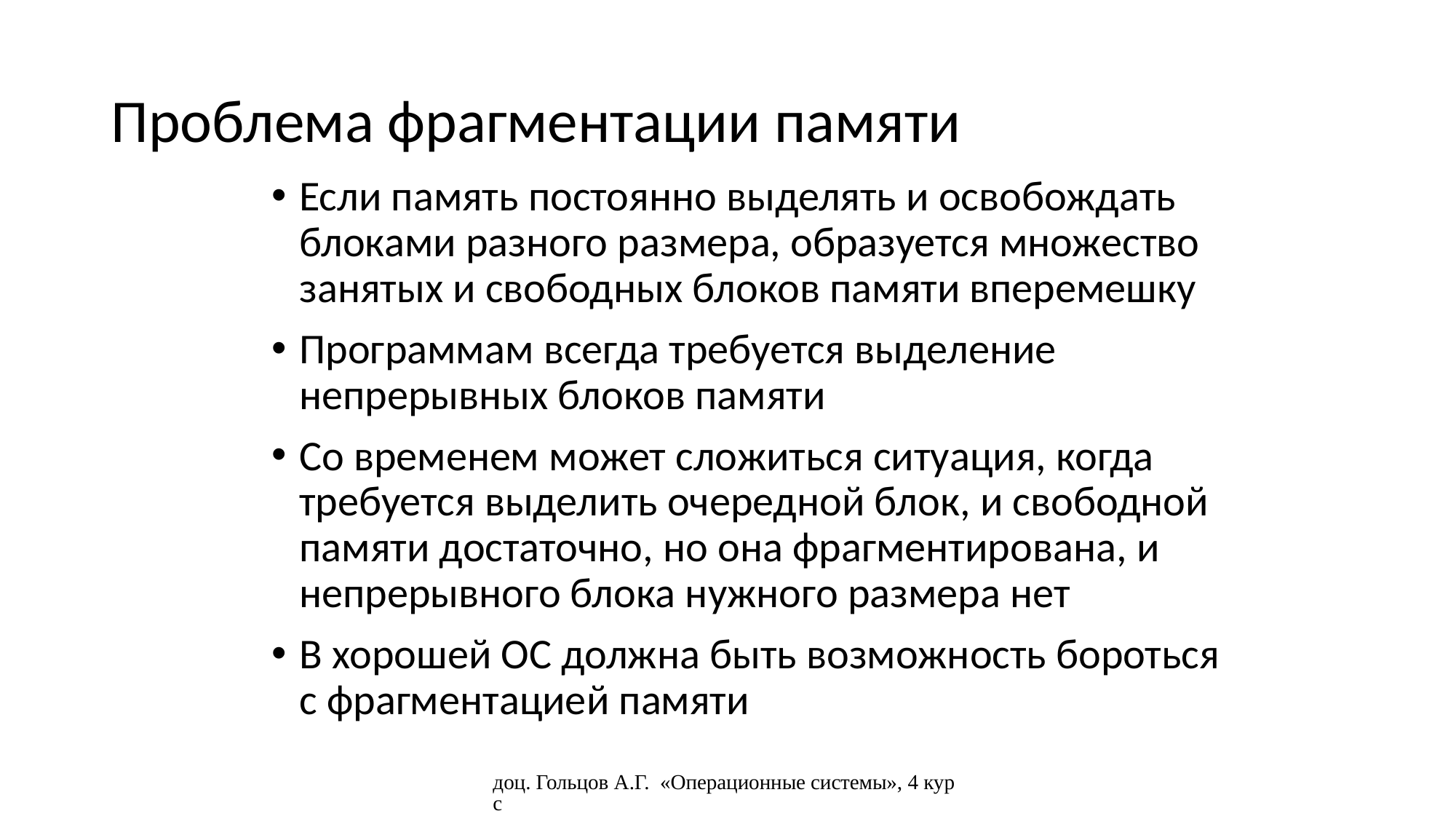

# Проблема фрагментации памяти
Если память постоянно выделять и освобождать блоками разного размера, образуется множество занятых и свободных блоков памяти вперемешку
Программам всегда требуется выделение непрерывных блоков памяти
Со временем может сложиться ситуация, когда требуется выделить очередной блок, и свободной памяти достаточно, но она фрагментирована, и непрерывного блока нужного размера нет
В хорошей ОС должна быть возможность бороться с фрагментацией памяти
доц. Гольцов А.Г.  «Операционные системы», 4 курс